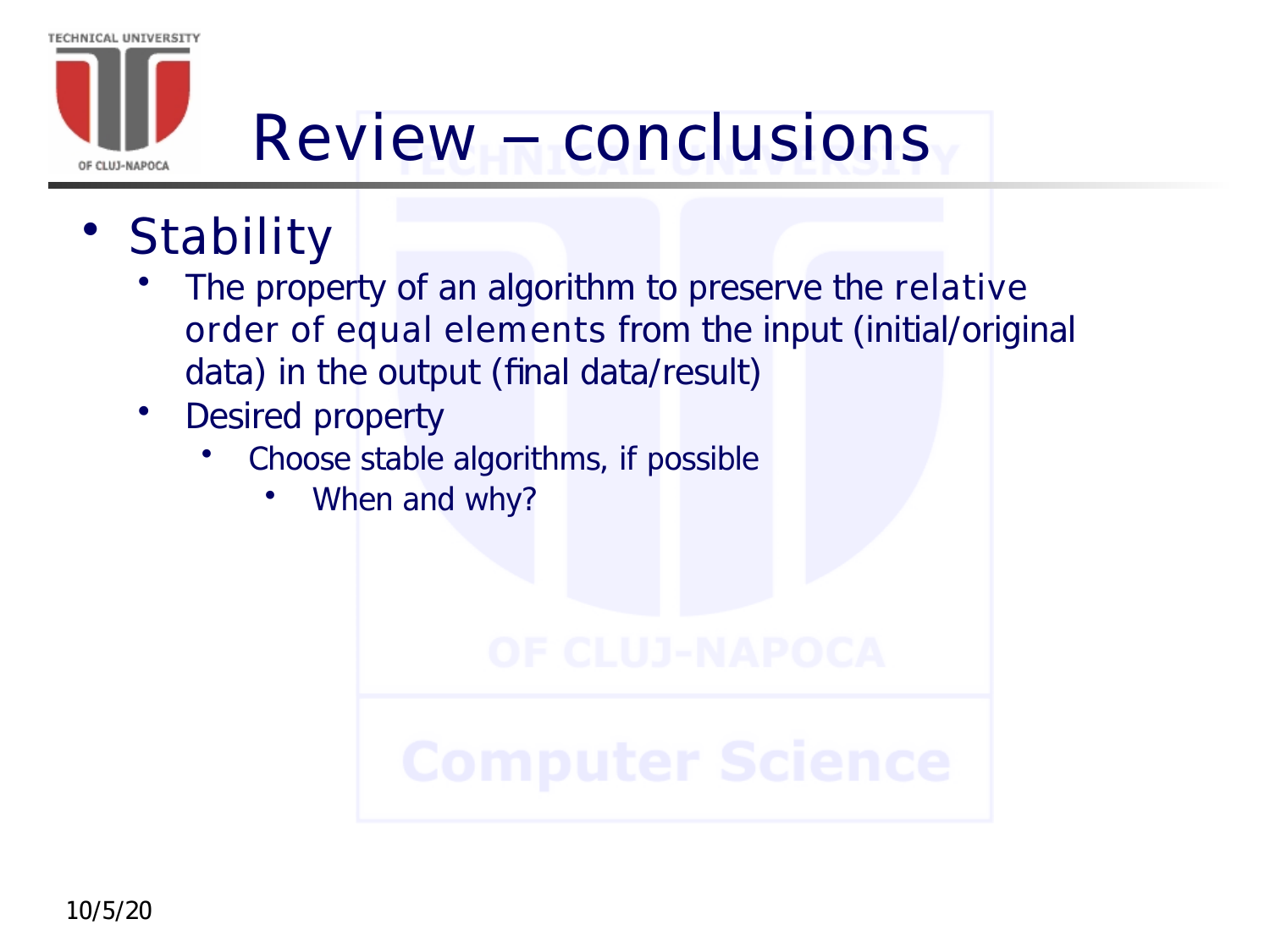

# Review – conclusions
Stability
The property of an algorithm to preserve the relative order of equal elements from the input (initial/original data) in the output (final data/result)
Desired property
Choose stable algorithms, if possible
When and why?
10/5/20